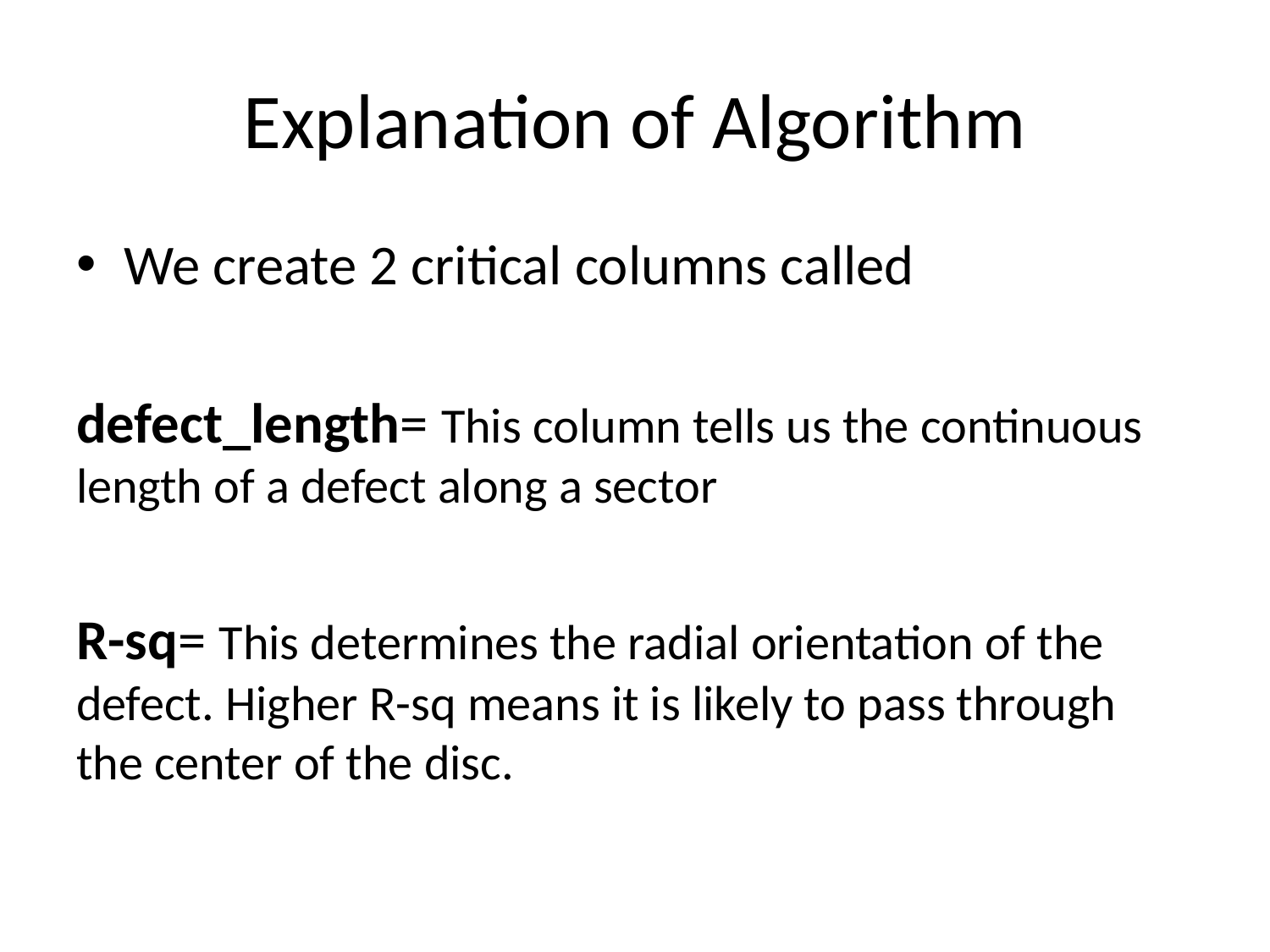

# Explanation of Algorithm
We create 2 critical columns called

defect_length= This column tells us the continuous length of a defect along a sector

R-sq= This determines the radial orientation of the defect. Higher R-sq means it is likely to pass through the center of the disc.